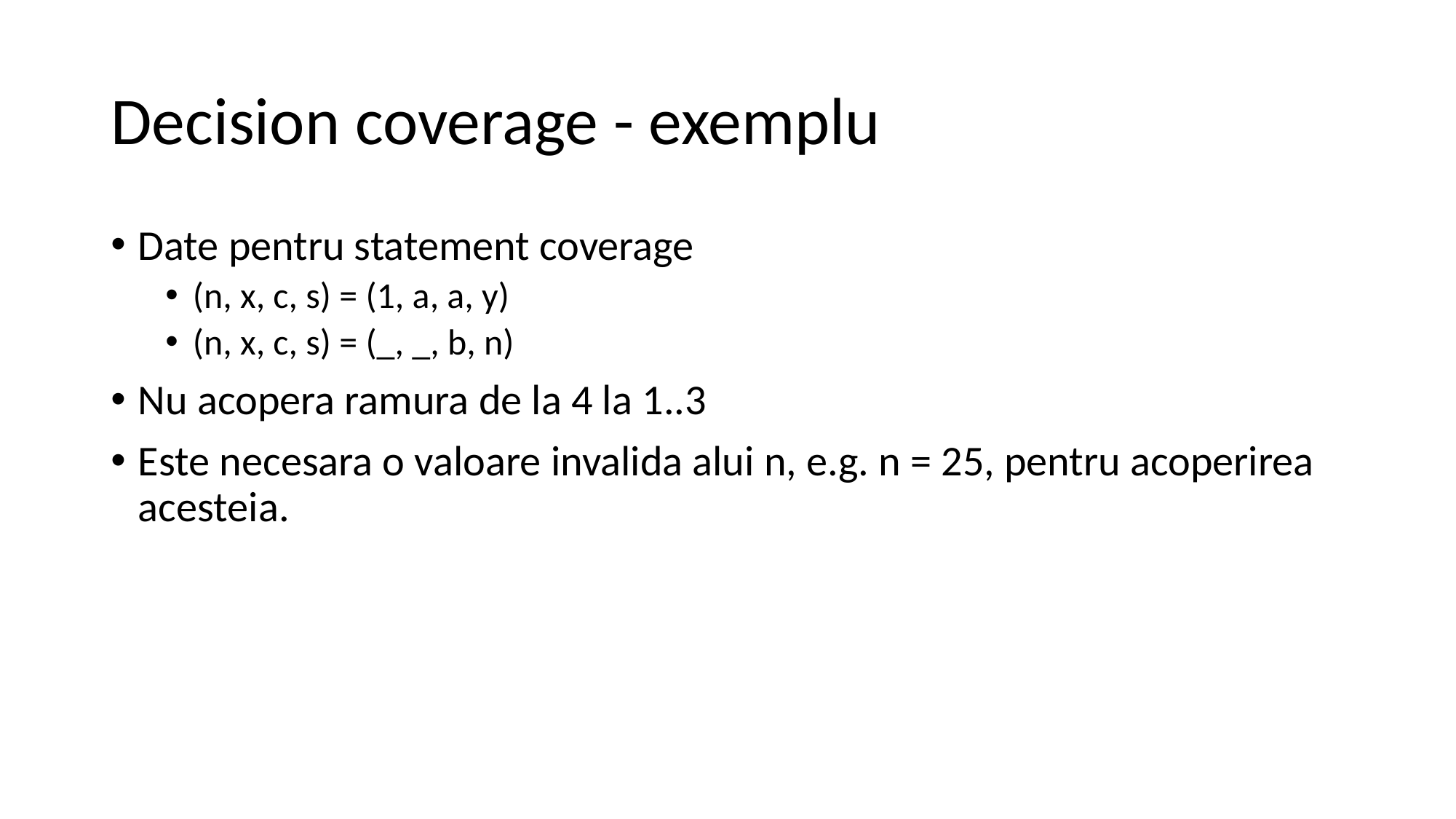

# Decision coverage - exemplu
Date pentru statement coverage
(n, x, c, s) = (1, a, a, y)
(n, x, c, s) = (_, _, b, n)
Nu acopera ramura de la 4 la 1..3
Este necesara o valoare invalida alui n, e.g. n = 25, pentru acoperirea acesteia.